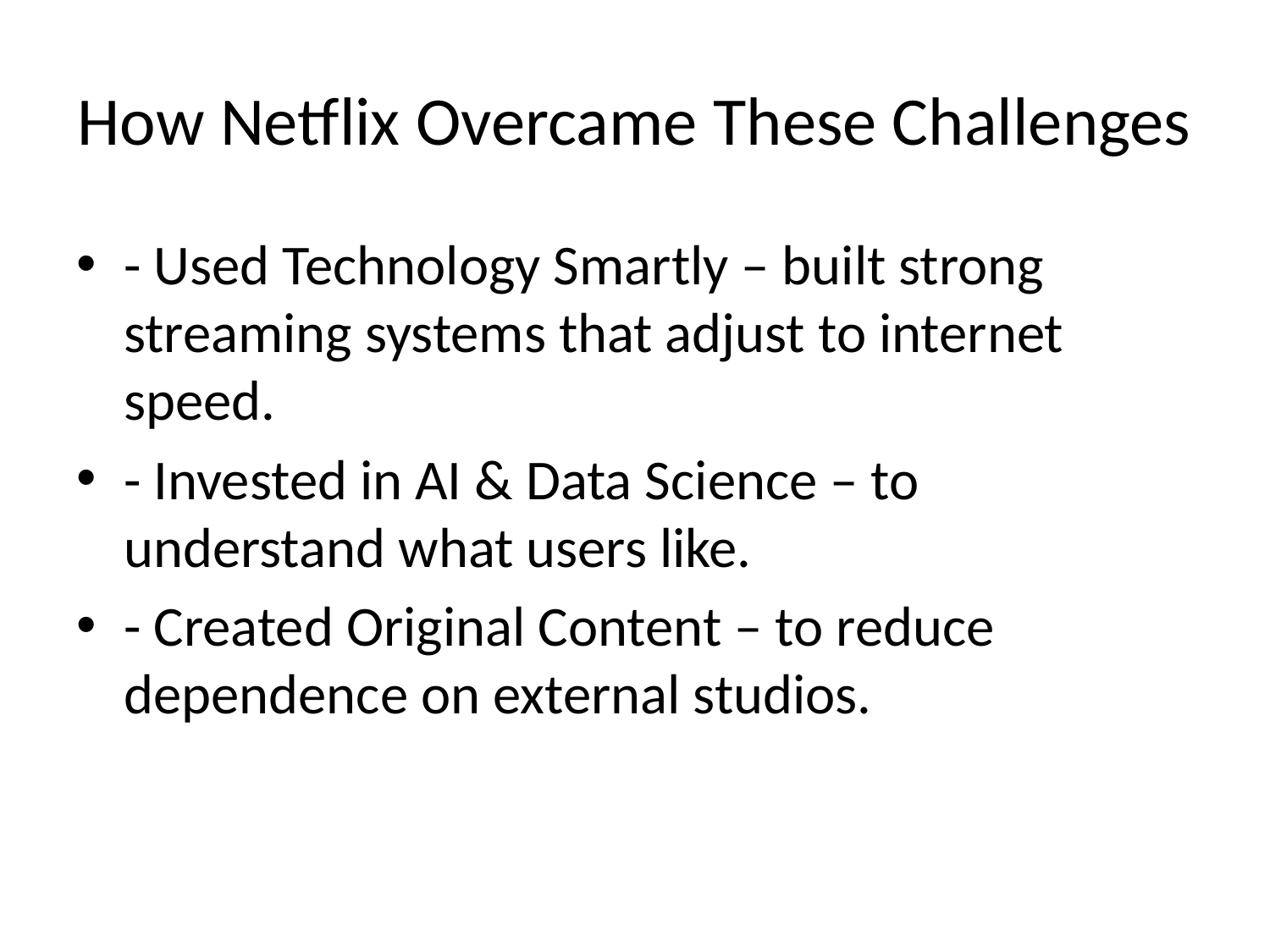

# How Netflix Overcame These Challenges
- Used Technology Smartly – built strong streaming systems that adjust to internet speed.
- Invested in AI & Data Science – to understand what users like.
- Created Original Content – to reduce dependence on external studios.